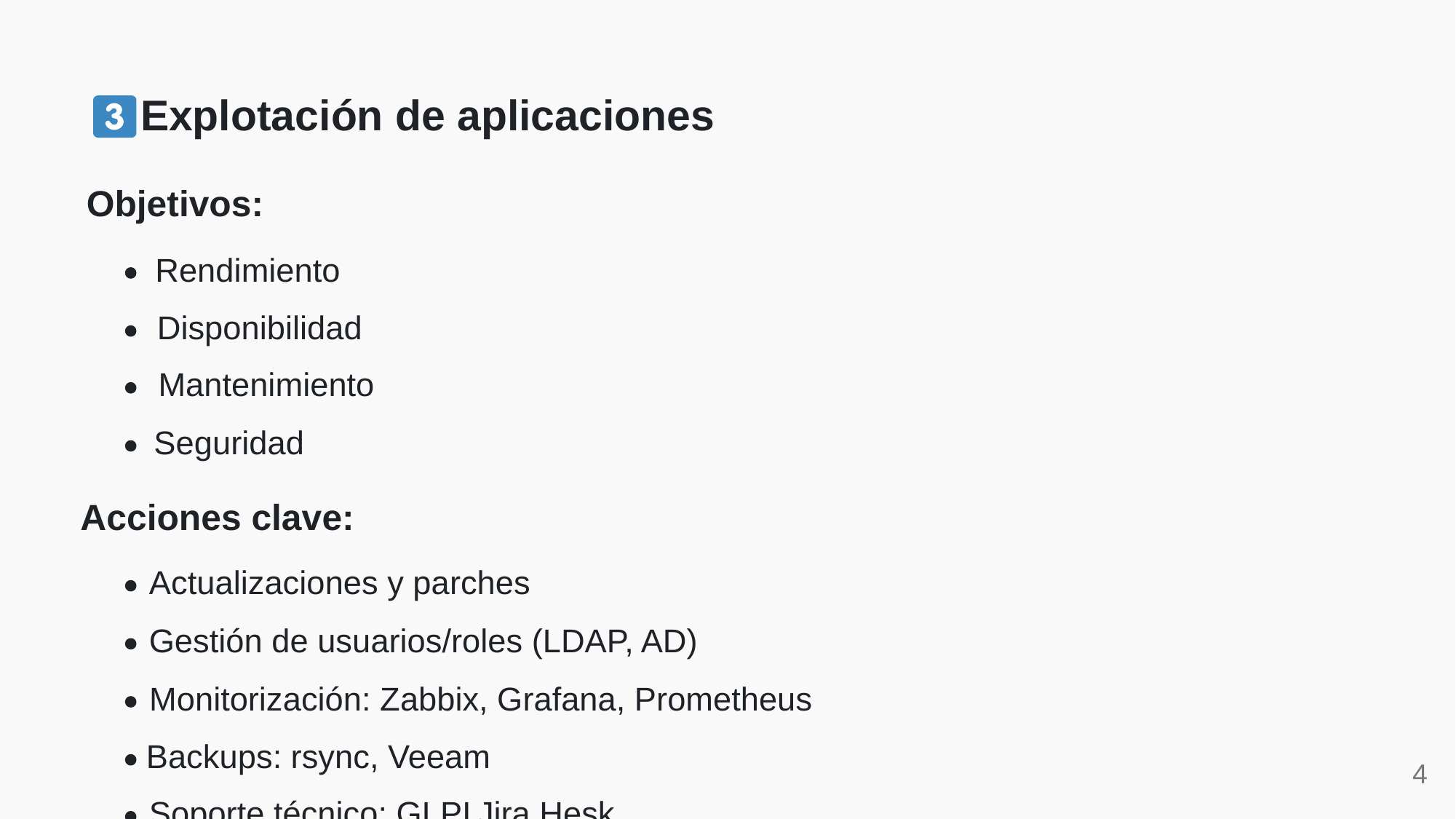

Explotación de aplicaciones

Objetivos:
Rendimiento

Disponibilidad

Mantenimiento

Seguridad

Acciones clave:
Actualizaciones y parches

Gestión de usuarios/roles (LDAP, AD)

Monitorización: Zabbix, Grafana, Prometheus

Backups: rsync, Veeam

4
Soporte técnico: GLPI
Jira Hesk